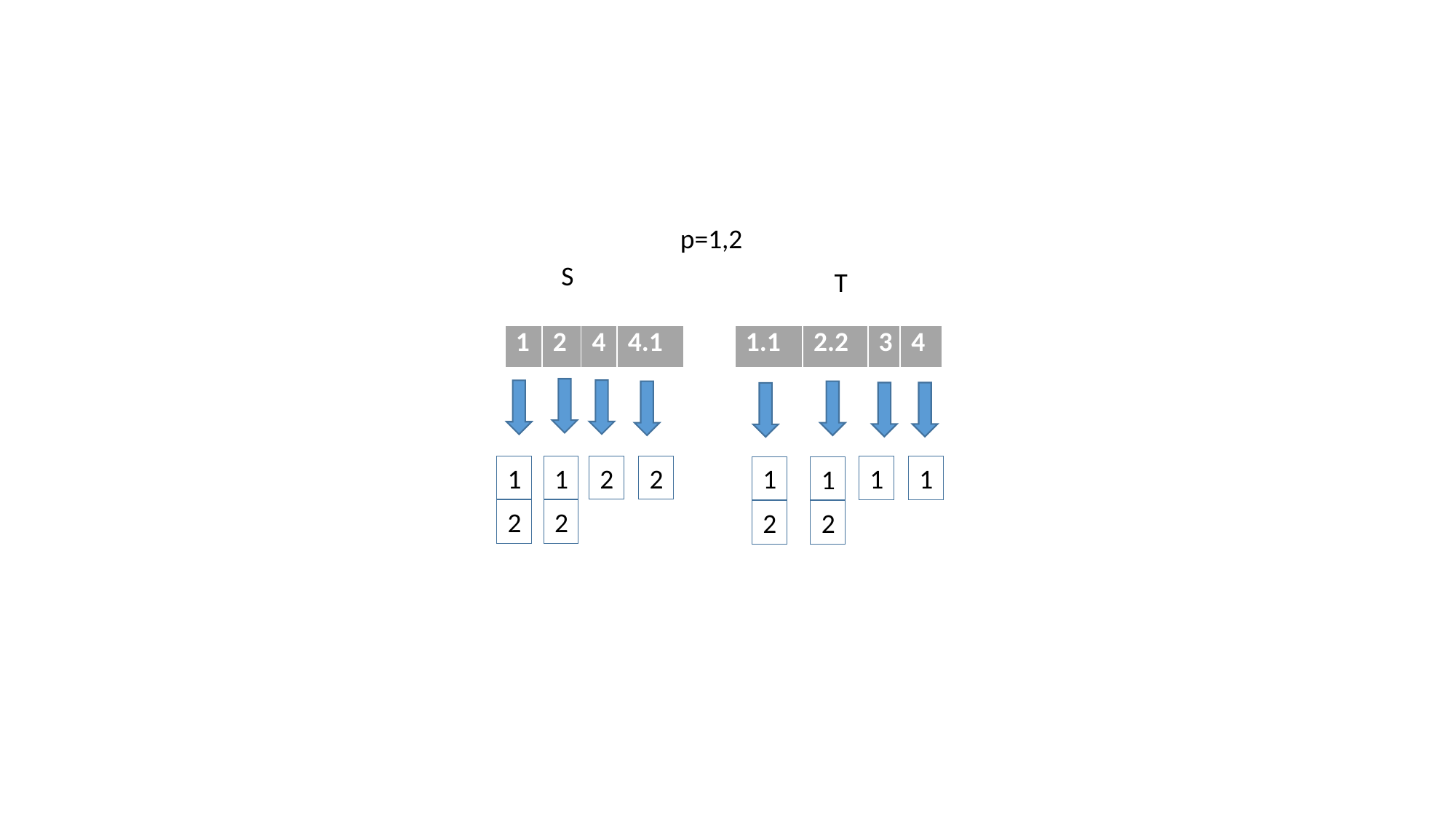

p=1,2
S
T
| 1 | 2 | 4 | 4.1 |
| --- | --- | --- | --- |
| 1.1 | 2.2 | 3 | 4 |
| --- | --- | --- | --- |

1
1
2
2
1
1
1
1
2
2
2
2